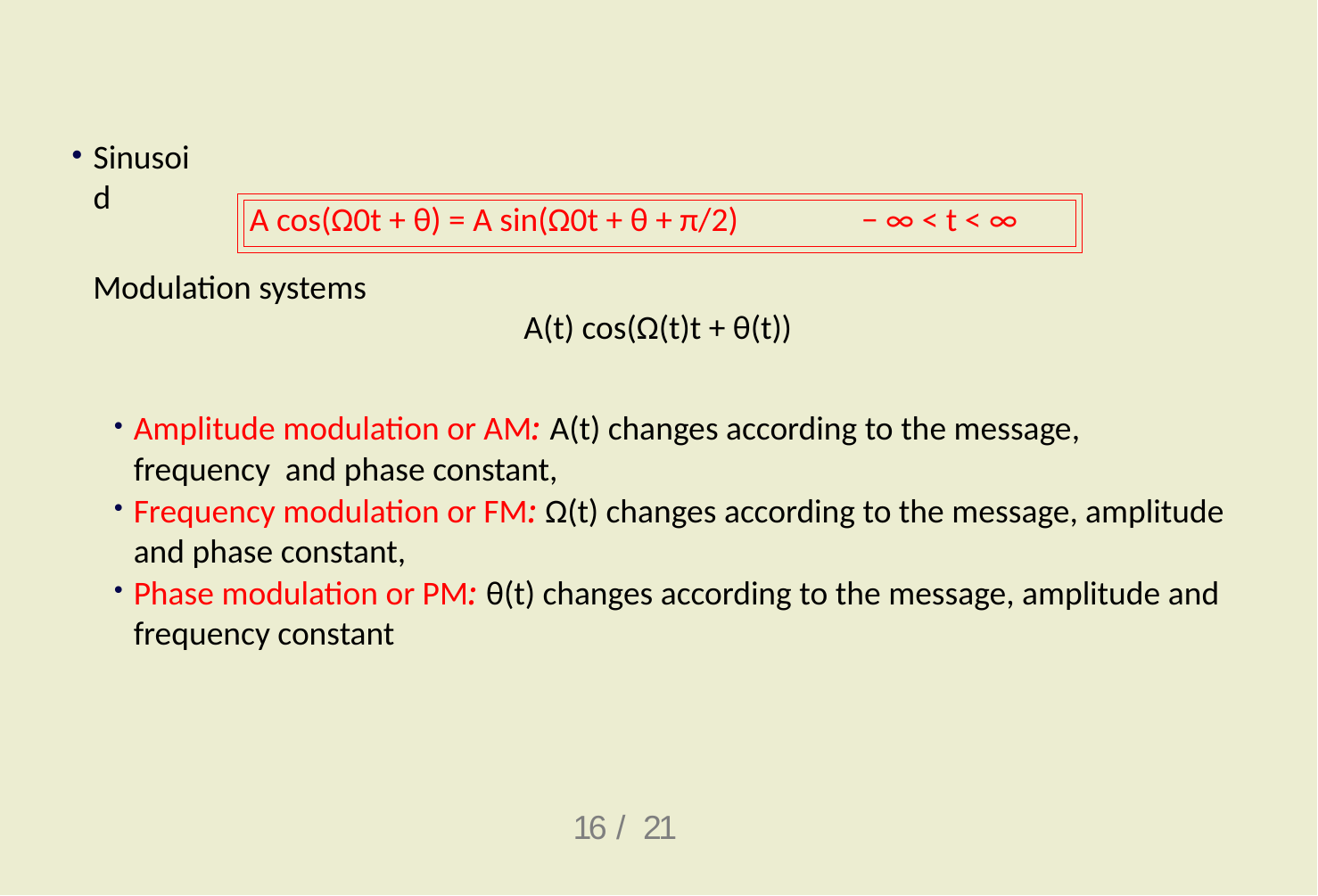

Sinusoid

A cos(Ω0t + θ) = A sin(Ω0t + θ + π/2)
− ∞ < t < ∞

Modulation systems
A(t) cos(Ω(t)t + θ(t))

Amplitude modulation or AM: A(t) changes according to the message, frequency  and phase constant,
Frequency modulation or FM: Ω(t) changes according to the message, amplitude  and phase constant,
Phase modulation or PM: θ(t) changes according to the message, amplitude and  frequency constant
16 / 21